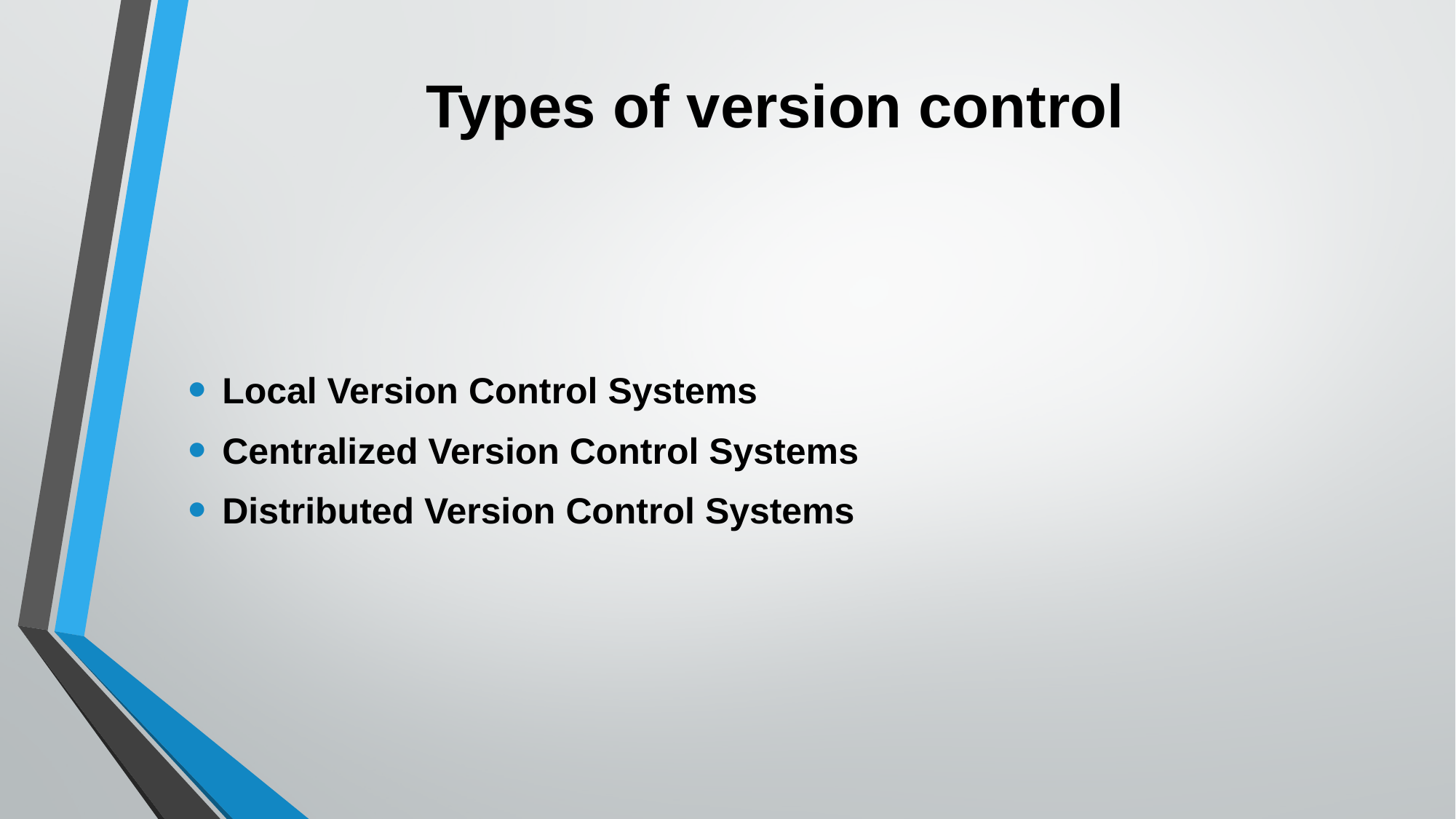

# Types of version control
Local Version Control Systems
Centralized Version Control Systems
Distributed Version Control Systems